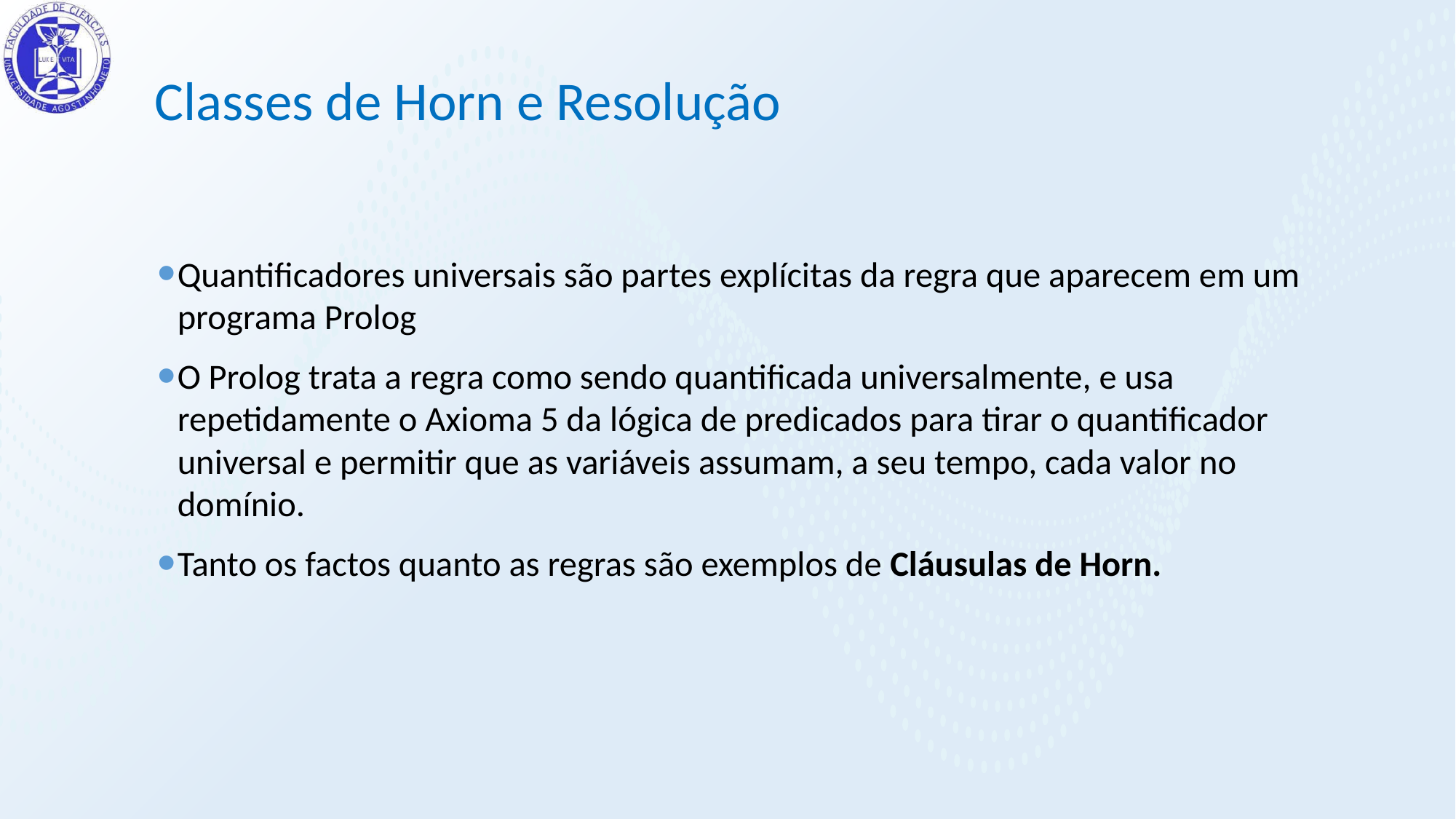

Classes de Horn e Resolução
Quantificadores universais são partes explícitas da regra que aparecem em um programa Prolog
O Prolog trata a regra como sendo quantificada universalmente, e usa repetidamente o Axioma 5 da lógica de predicados para tirar o quantificador universal e permitir que as variáveis assumam, a seu tempo, cada valor no domínio.
Tanto os factos quanto as regras são exemplos de Cláusulas de Horn.